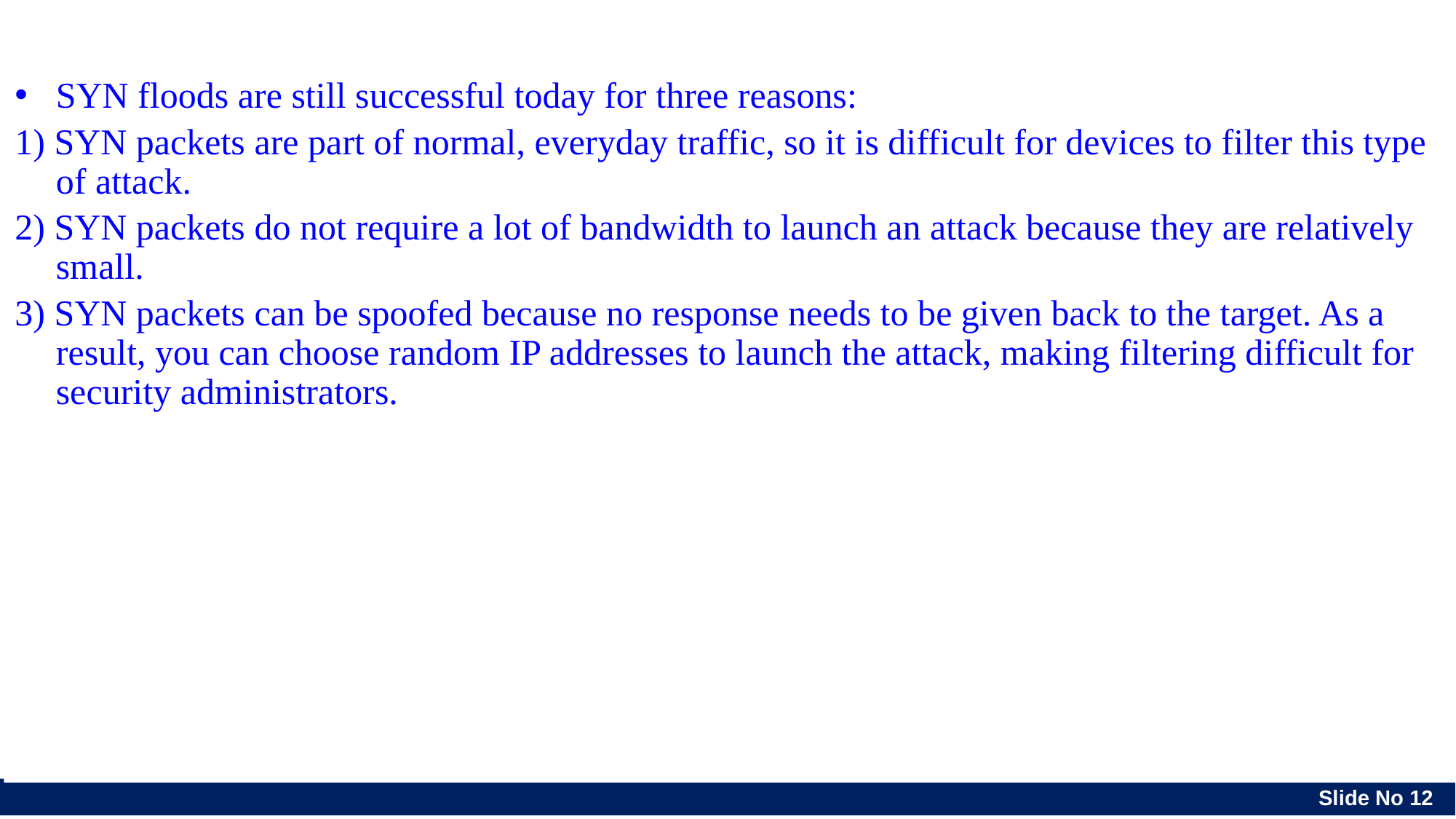

#
SYN floods are still successful today for three reasons:
1) SYN packets are part of normal, everyday traffic, so it is difficult for devices to filter this type of attack.
2) SYN packets do not require a lot of bandwidth to launch an attack because they are relatively small.
3) SYN packets can be spoofed because no response needs to be given back to the target. As a result, you can choose random IP addresses to launch the attack, making filtering difficult for security administrators.